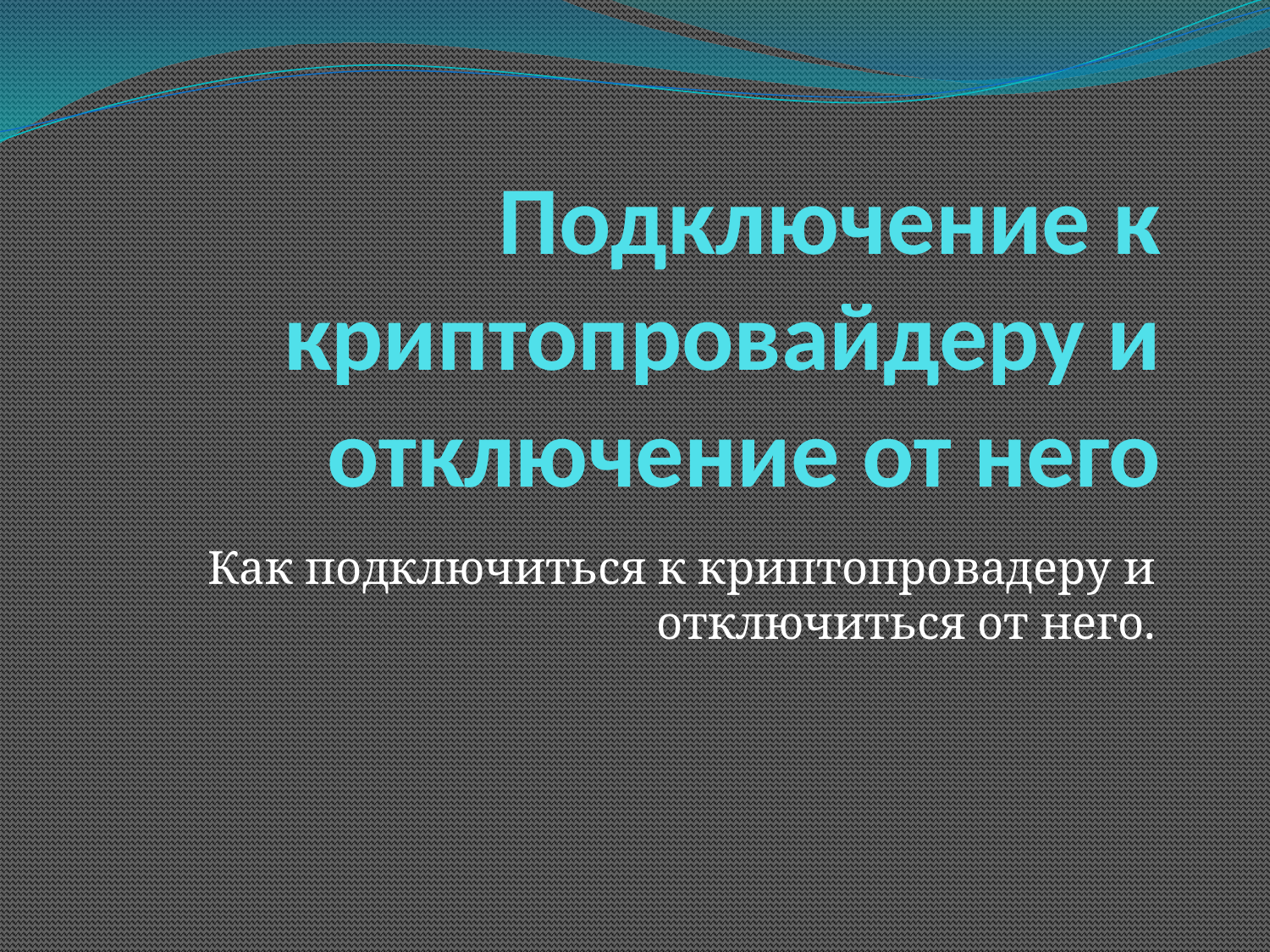

# Подключение к криптопровайдеру и отключение от него
Как подключиться к криптопровадеру и отключиться от него.